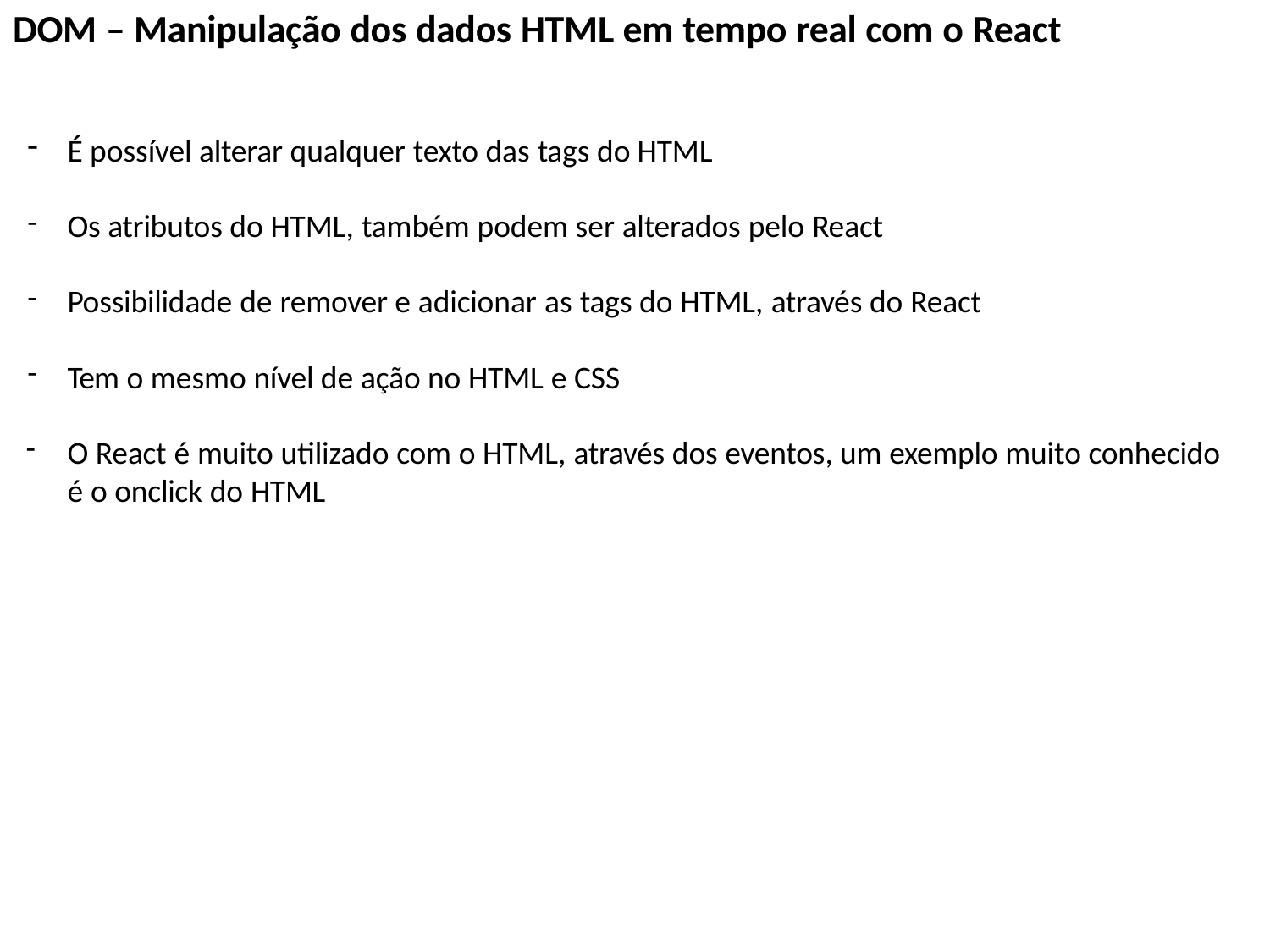

# DOM – Manipulação dos dados HTML em tempo real com o React
É possível alterar qualquer texto das tags do HTML

Os atributos do HTML, também podem ser alterados pelo React

Possibilidade de remover e adicionar as tags do HTML, através do React

Tem o mesmo nível de ação no HTML e CSS

O React é muito utilizado com o HTML, através dos eventos, um exemplo muito conhecido  é o onclick do HTML